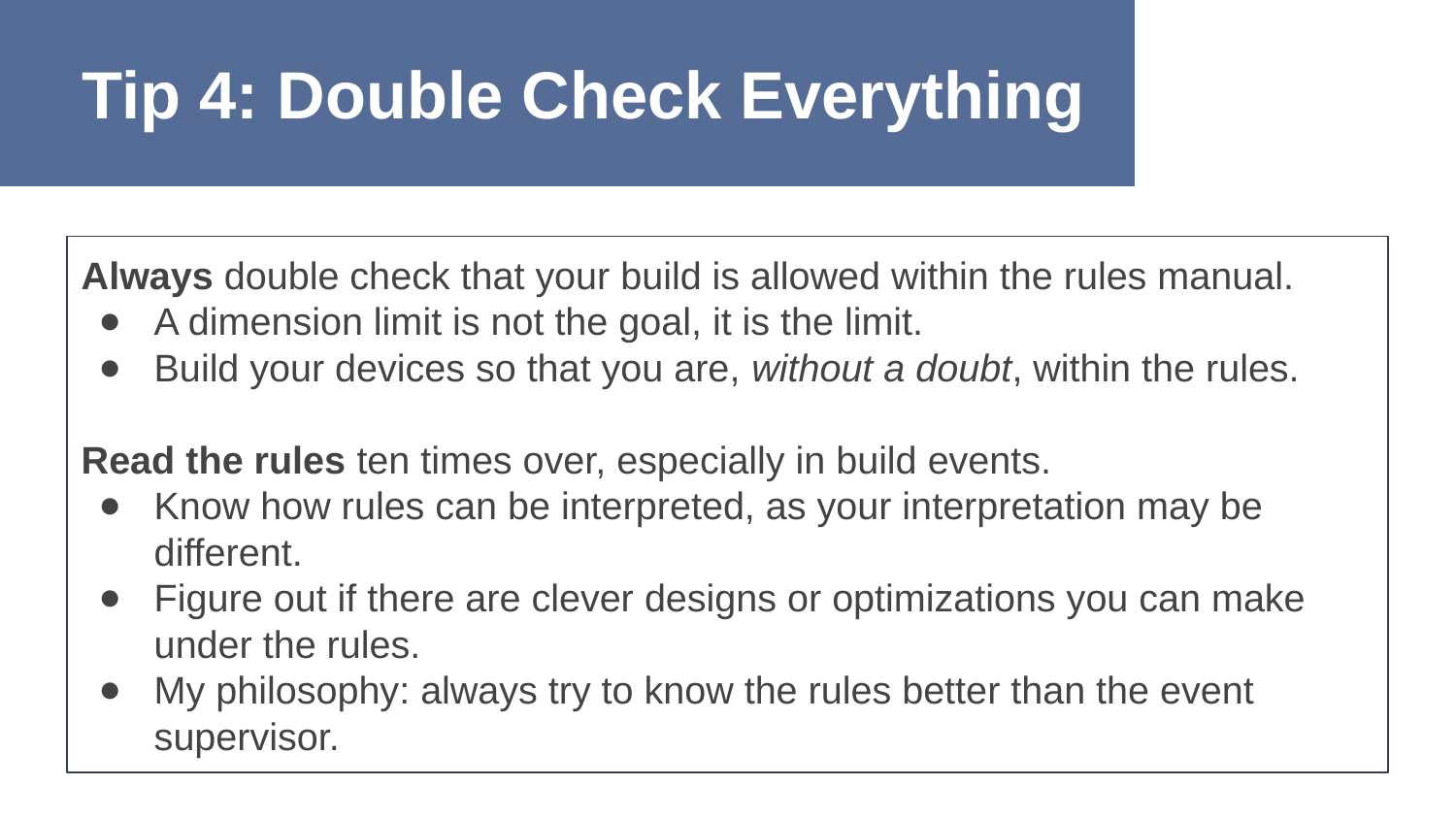

Tip 4: Double Check Everything
Always double check that your build is allowed within the rules manual.
A dimension limit is not the goal, it is the limit.
Build your devices so that you are, without a doubt, within the rules.

Read the rules ten times over, especially in build events.
Know how rules can be interpreted, as your interpretation may be different.
Figure out if there are clever designs or optimizations you can make under the rules.
My philosophy: always try to know the rules better than the event supervisor.